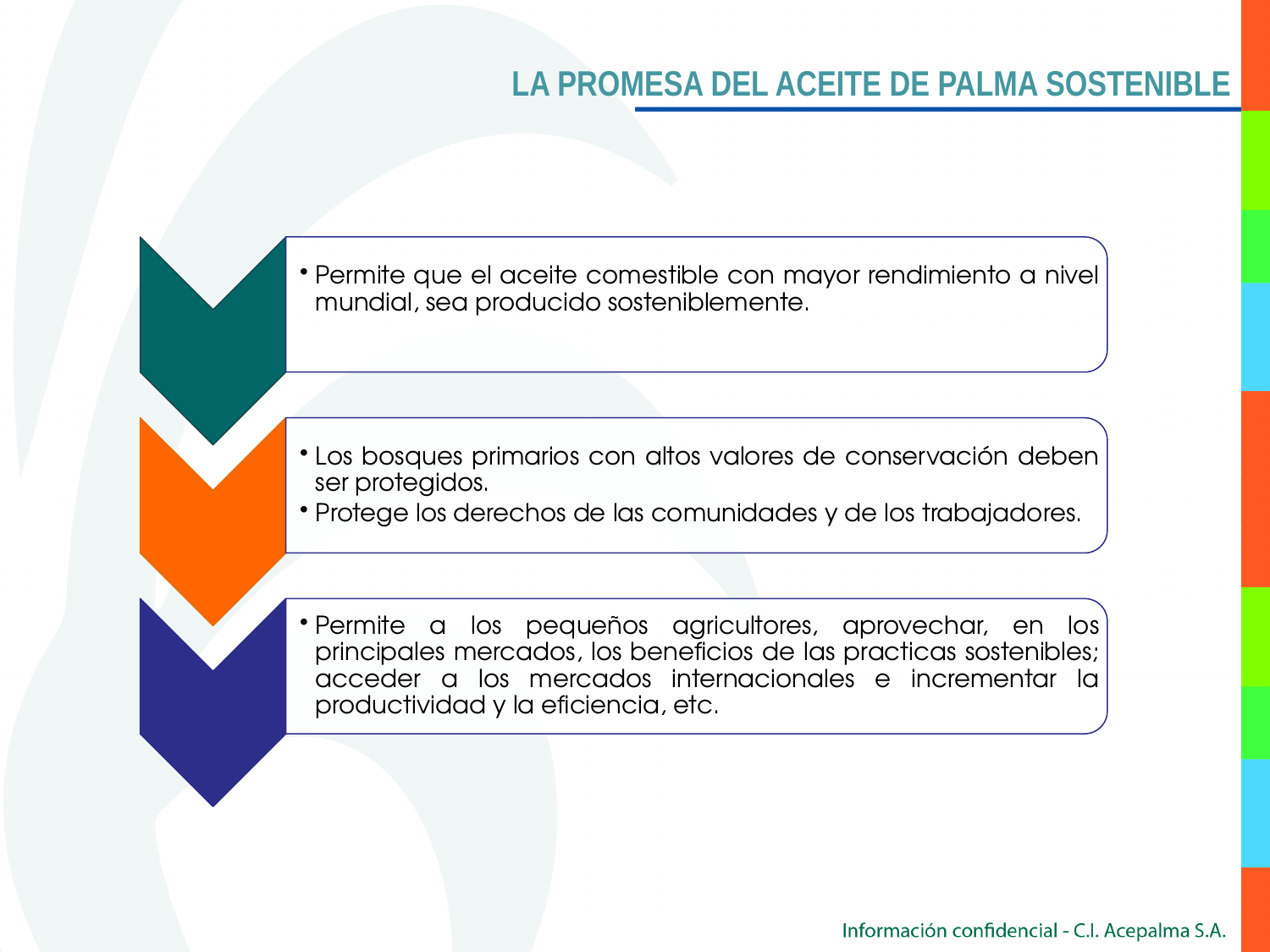

LA PROMESA DEL ACEITE DE PALMA SOSTENIBLE

Permite que el aceite comestible con mayor rendimiento a nivel mundial, sea producido sosteniblemente.

Los bosques primarios con altos valores de conservación deben ser protegidos.
Protege los derechos de las comunidades y de los trabajadores.

Permite a los pequeños agricultores, aprovechar, en los principales mercados, los beneficios de las practicas sostenibles; acceder a los mercados internacionales e incrementar la productividad y la eficiencia, etc.